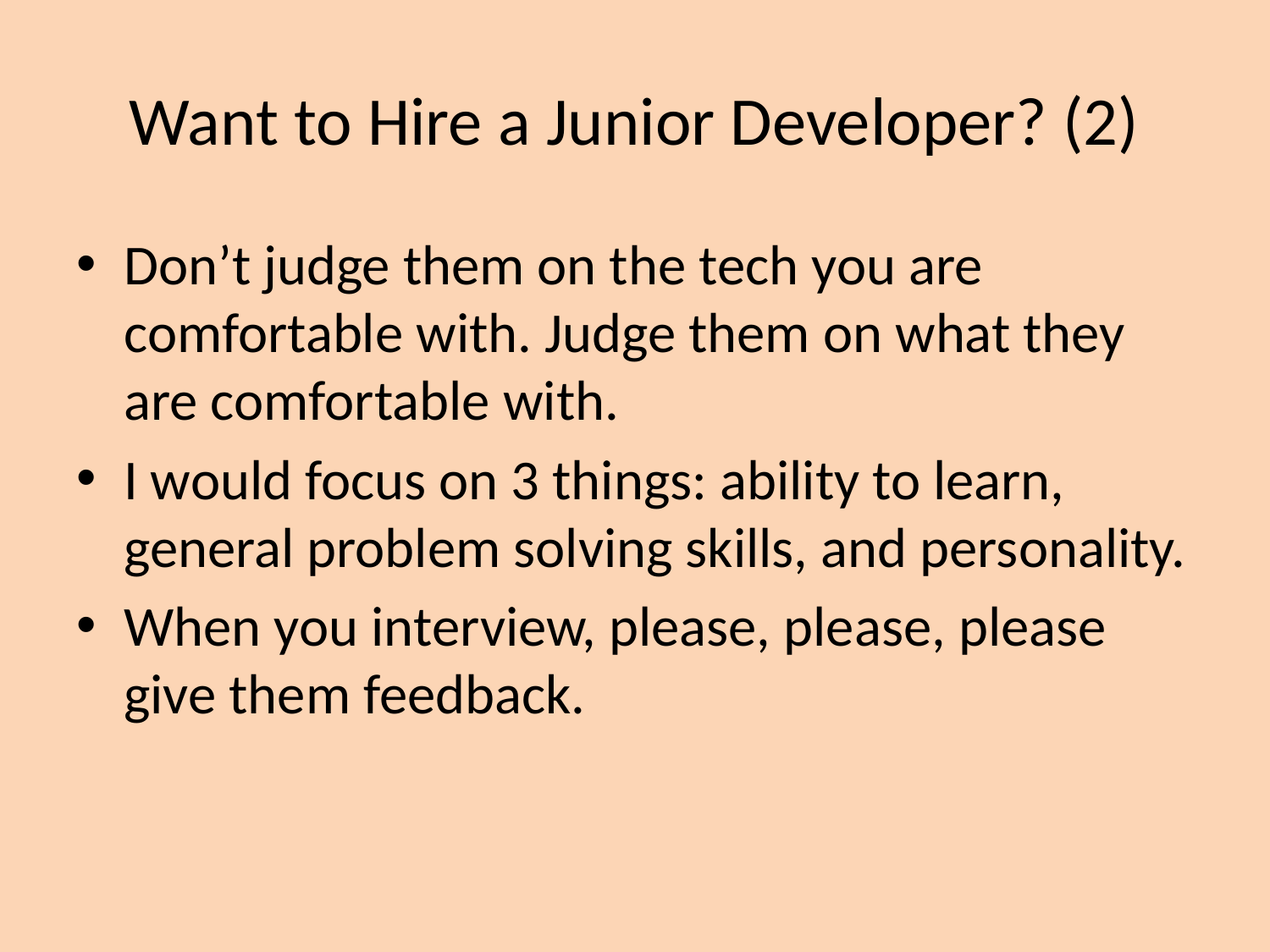

# Want to Hire a Junior Developer? (2)
Don’t judge them on the tech you are comfortable with. Judge them on what they are comfortable with.
I would focus on 3 things: ability to learn, general problem solving skills, and personality.
When you interview, please, please, please give them feedback.